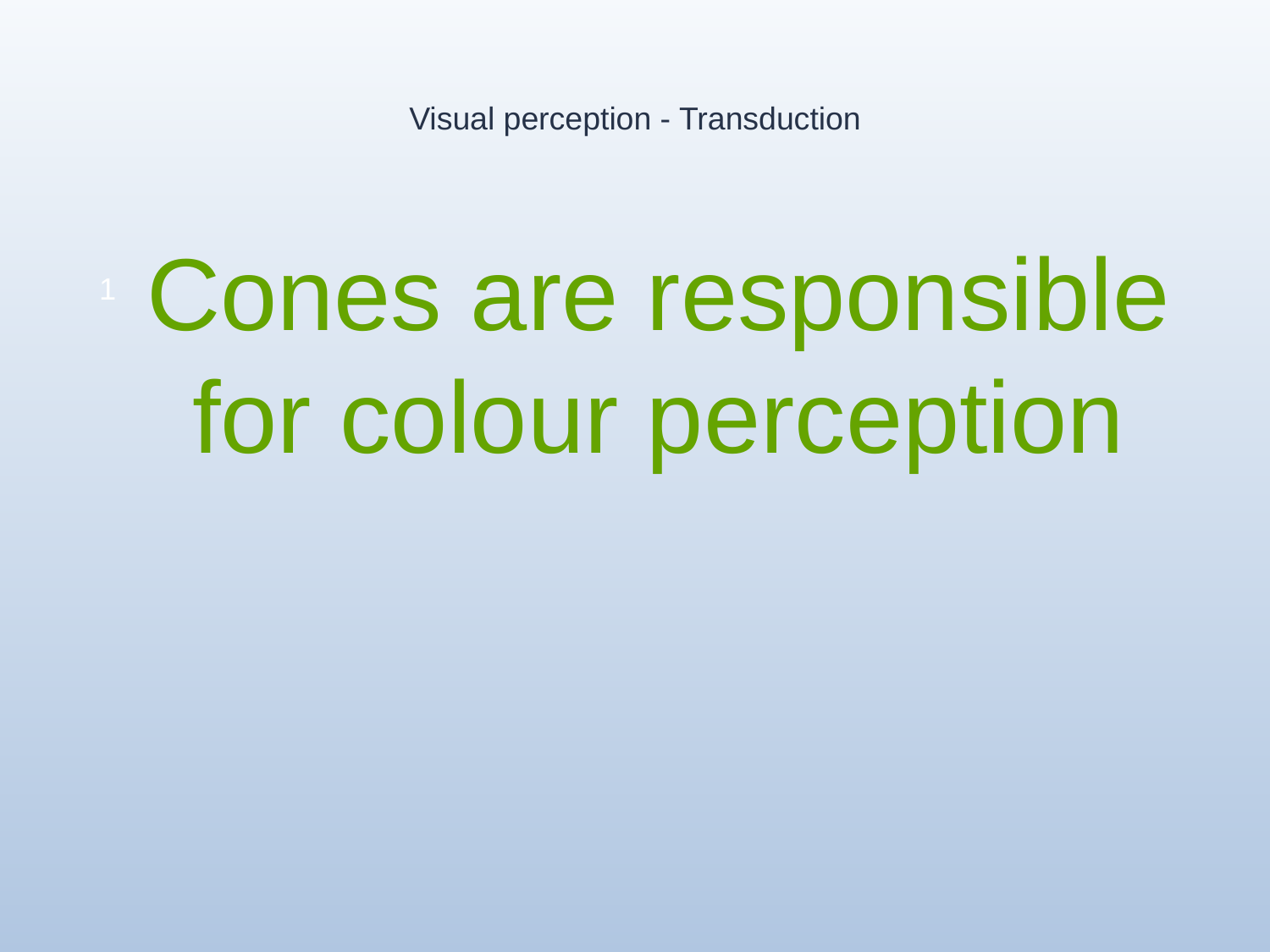

# Visual perception - Transduction
Cones are responsible for colour perception